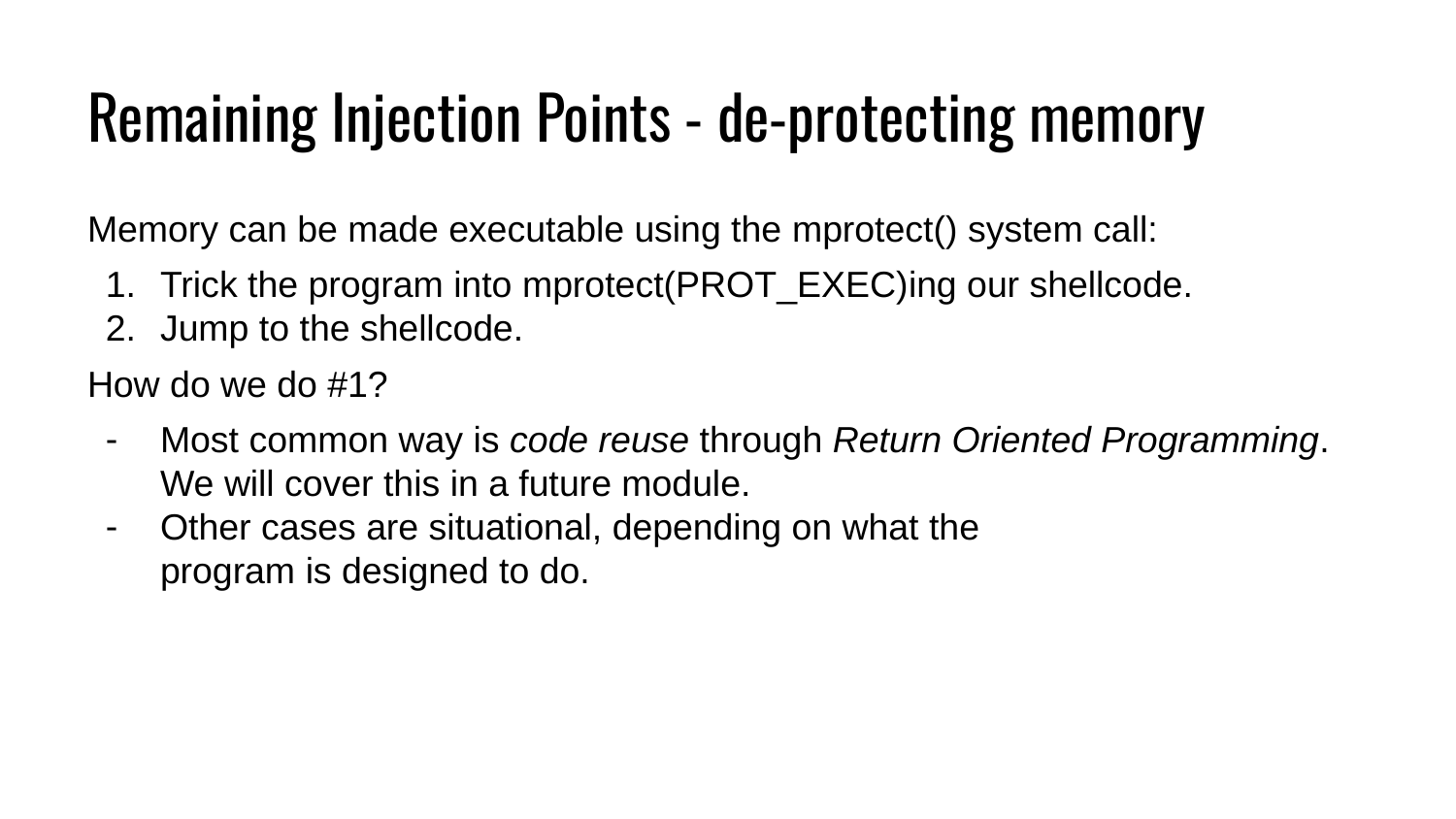

# Remaining Injection Points - de-protecting memory
Memory can be made executable using the mprotect() system call:
Trick the program into mprotect(PROT_EXEC)ing our shellcode.
Jump to the shellcode.
How do we do #1?
Most common way is code reuse through Return Oriented Programming. We will cover this in a future module.
Other cases are situational, depending on what the
program is designed to do.